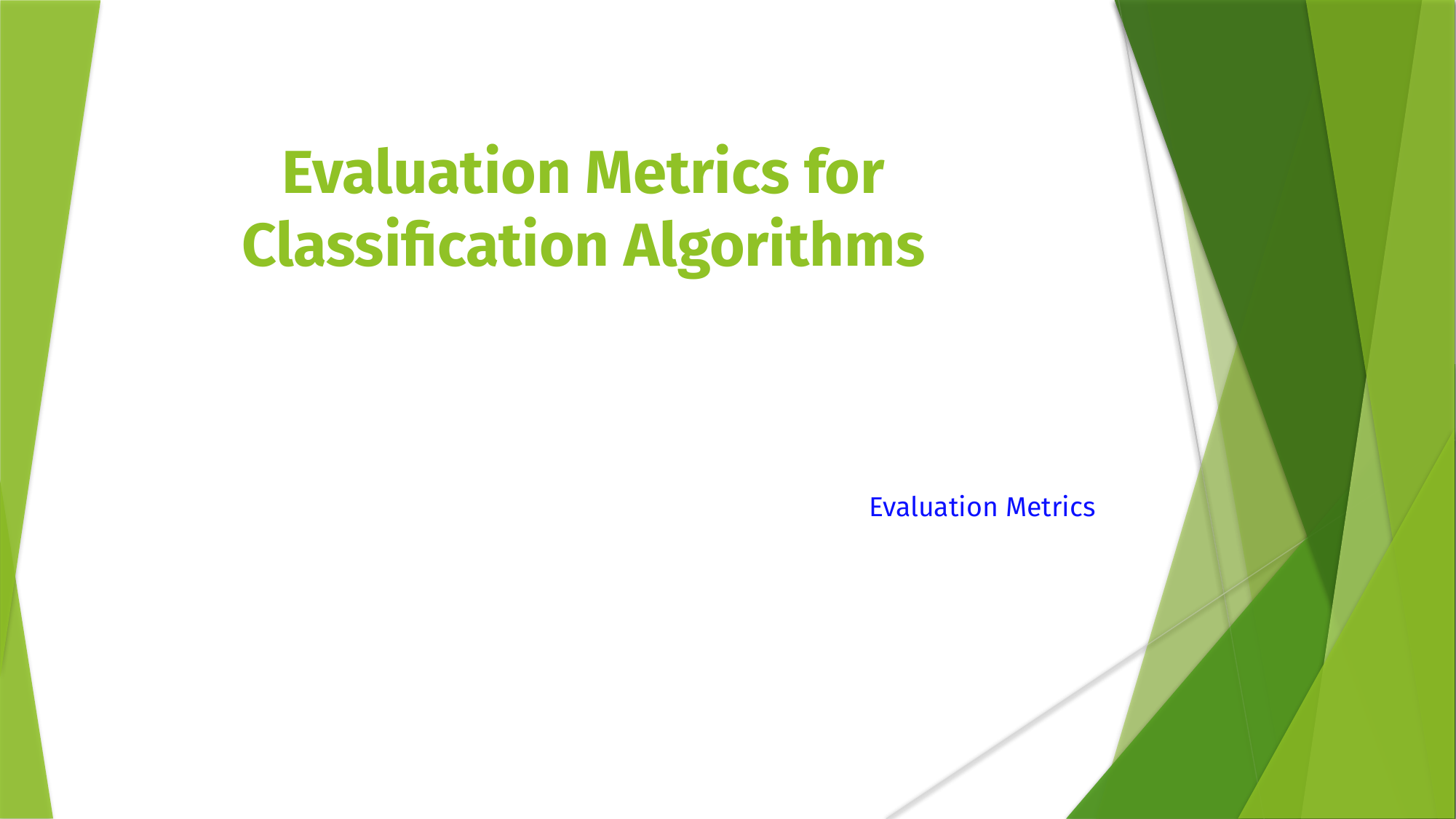

Evaluation Metrics for Classification Algorithms
Evaluation Metrics